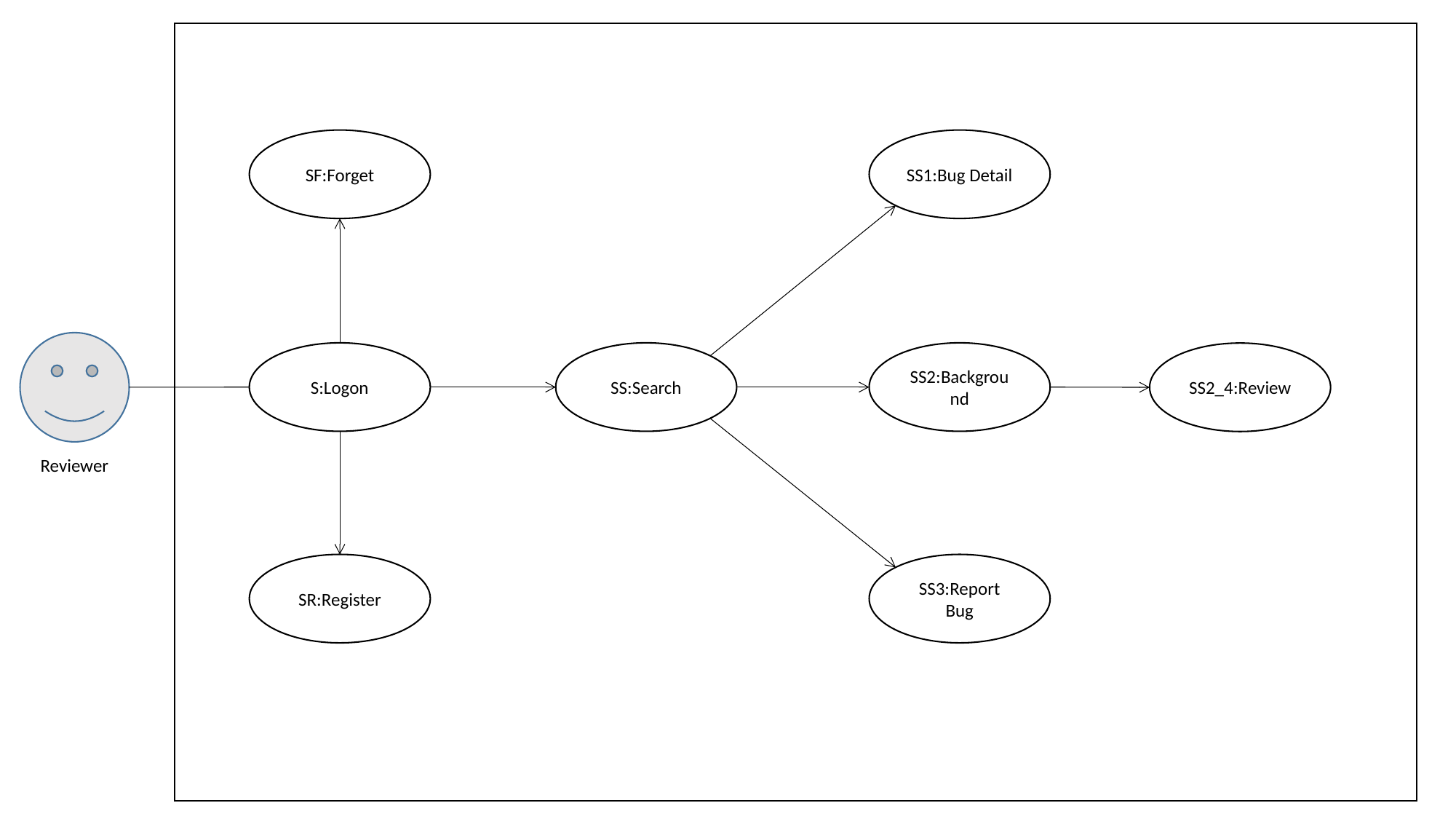

SF:Forget
S:Logon
SR:Register
SS1:Bug Detail

Reviewer
SS:Search
SS2:Background
SS2_4:Review
SS3:Report Bug